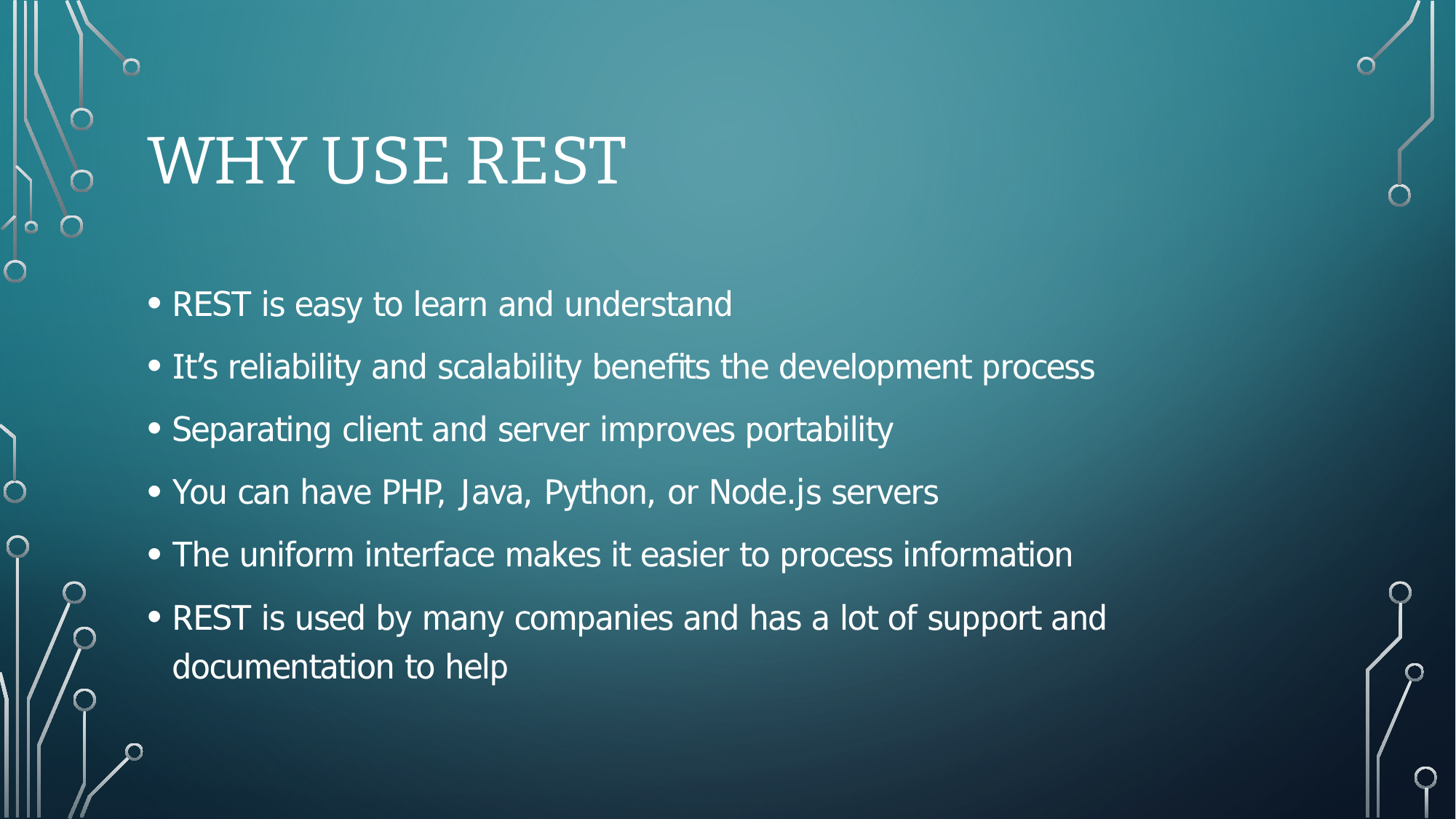

# Why use rest
REST is easy to learn and understand
It’s reliability and scalability benefits the development process
Separating client and server improves portability
You can have PHP, Java, Python, or Node.js servers
The uniform interface makes it easier to process information
REST is used by many companies and has a lot of support and documentation to help